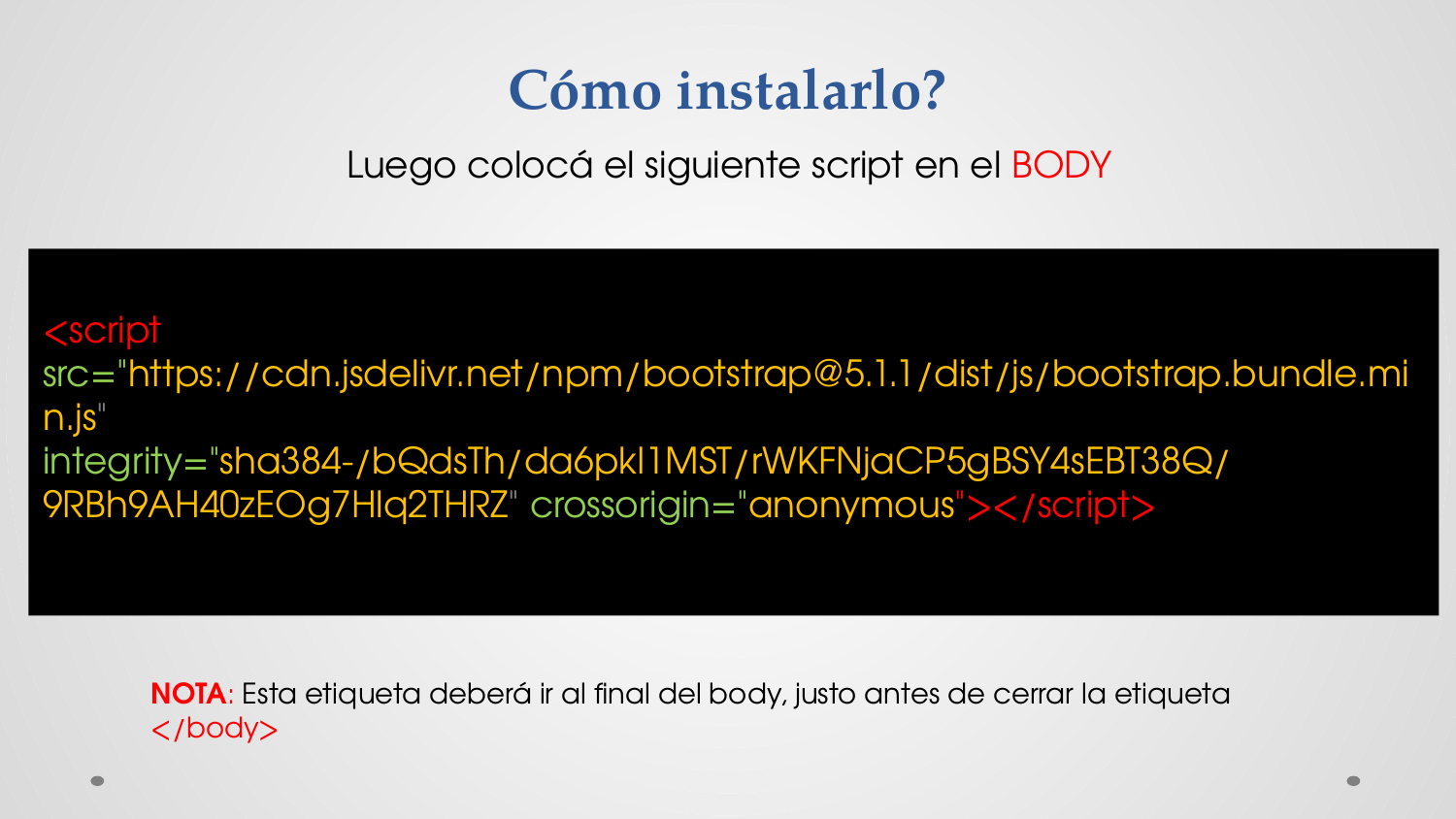

Cómo instalarlo?
Luego colocá el siguiente script en el BODY

<script src="https://cdn.jsdelivr.net/npm/bootstrap@5.1.1/dist/js/bootstrap.bundle.min.js"
integrity="sha384-/bQdsTh/da6pkI1MST/rWKFNjaCP5gBSY4sEBT38Q/9RBh9AH40zEOg7Hlq2THRZ" crossorigin="anonymous"></script>

NOTA: Esta etiqueta deberá ir al final del body, justo antes de cerrar la etiqueta </body>